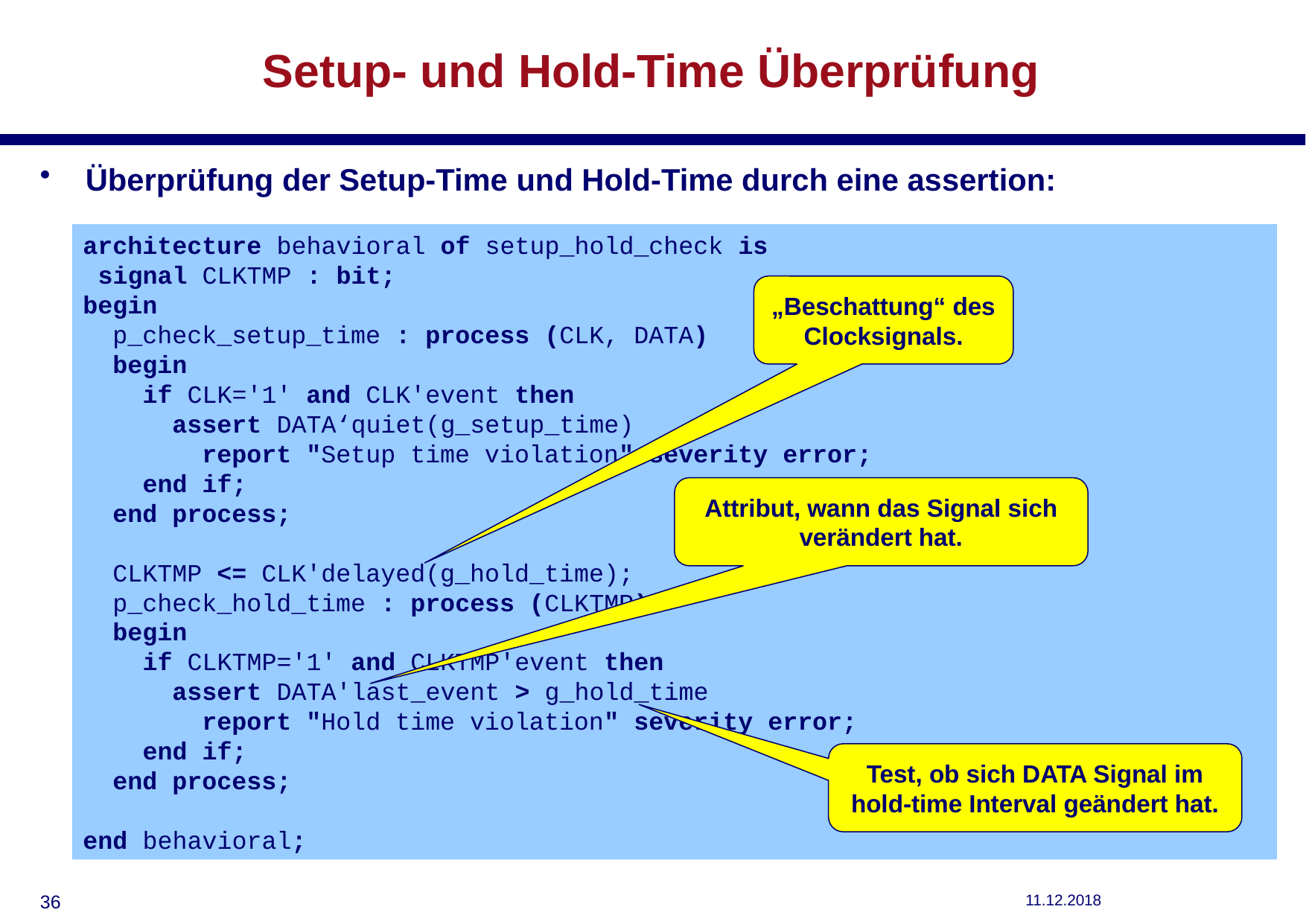

# Setup- und Hold-Time Überprüfung
Überprüfung der Setup-Time und Hold-Time durch eine assertion:
architecture behavioral of setup_hold_check is
 signal CLKTMP : bit;
begin
  p_check_setup_time : process (CLK, DATA)
  begin
    if CLK='1' and CLK'event then
      assert DATA‘quiet(g_setup_time)
        report "Setup time violation" severity error;
    end if;
  end process;

  CLKTMP <= CLK'delayed(g_hold_time);
  p_check_hold_time : process (CLKTMP)
  begin
    if CLKTMP='1' and CLKTMP'event then
      assert DATA'last_event > g_hold_time
        report "Hold time violation" severity error;
    end if;
  end process;

end behavioral;
„Beschattung“ des Clocksignals.
Attribut, wann das Signal sich verändert hat.
Test, ob sich DATA Signal im hold-time Interval geändert hat.
36
11.12.2018